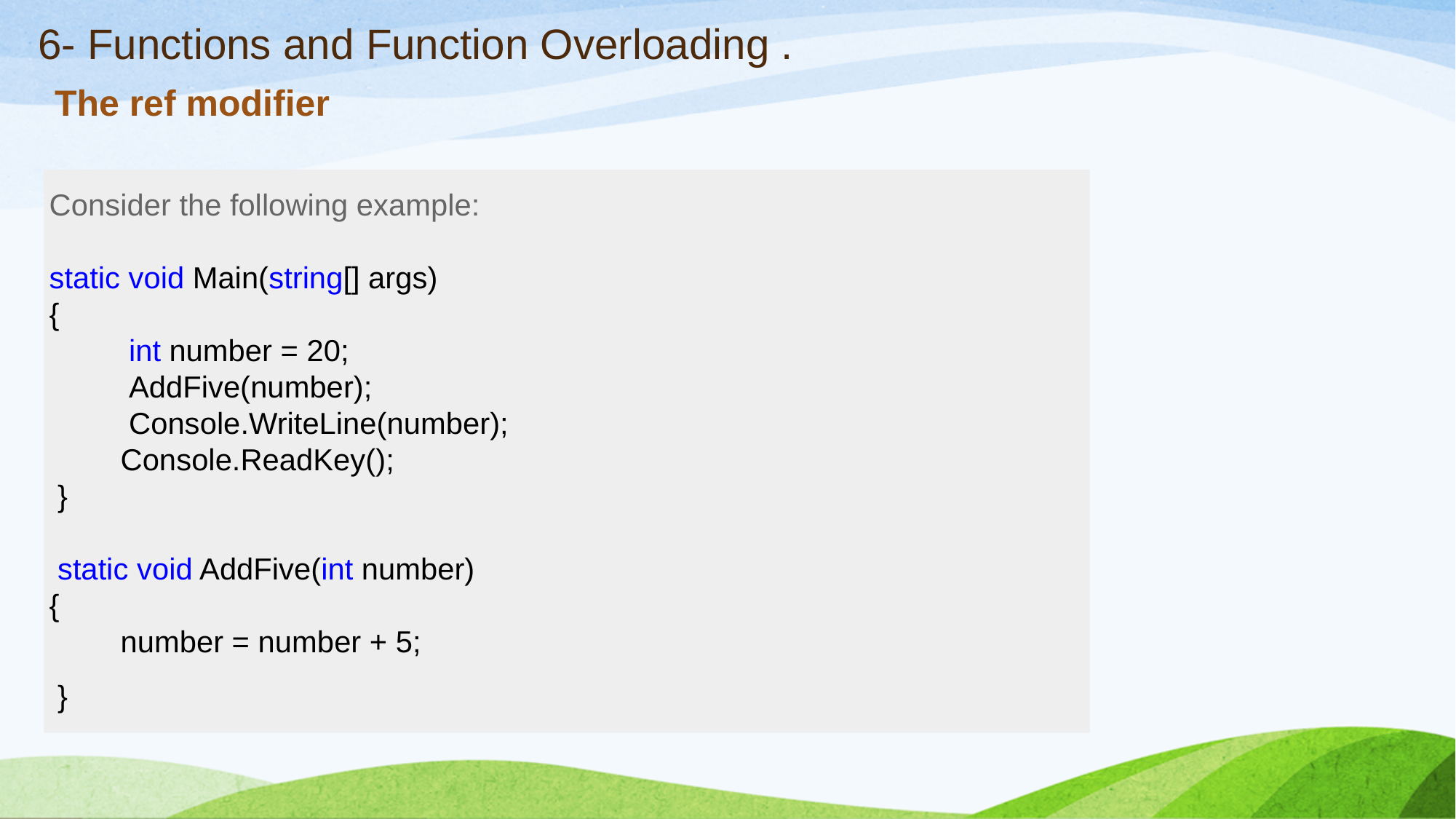

# 6- Functions and Function Overloading .
The ref modifier
Consider the following example:

static void Main(string[] args)
{
   int number = 20;
   AddFive(number);
   Console.WriteLine(number);
  Console.ReadKey();
 }

 static void AddFive(int number)
{
  number = number + 5;
 }